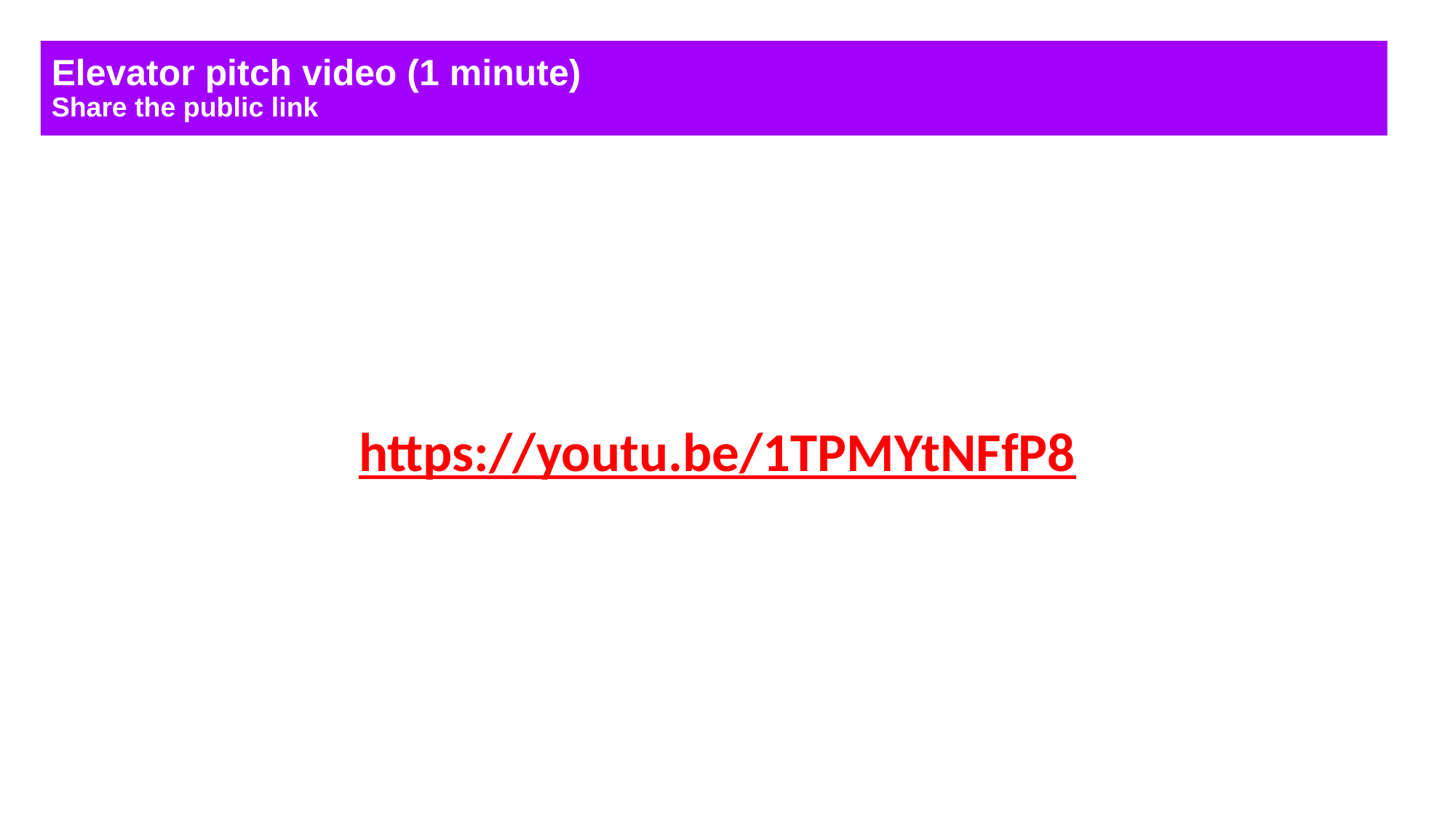

Elevator pitch video (1 minute)
Share the public link

https://youtu.be/1TPMYtNFfP8